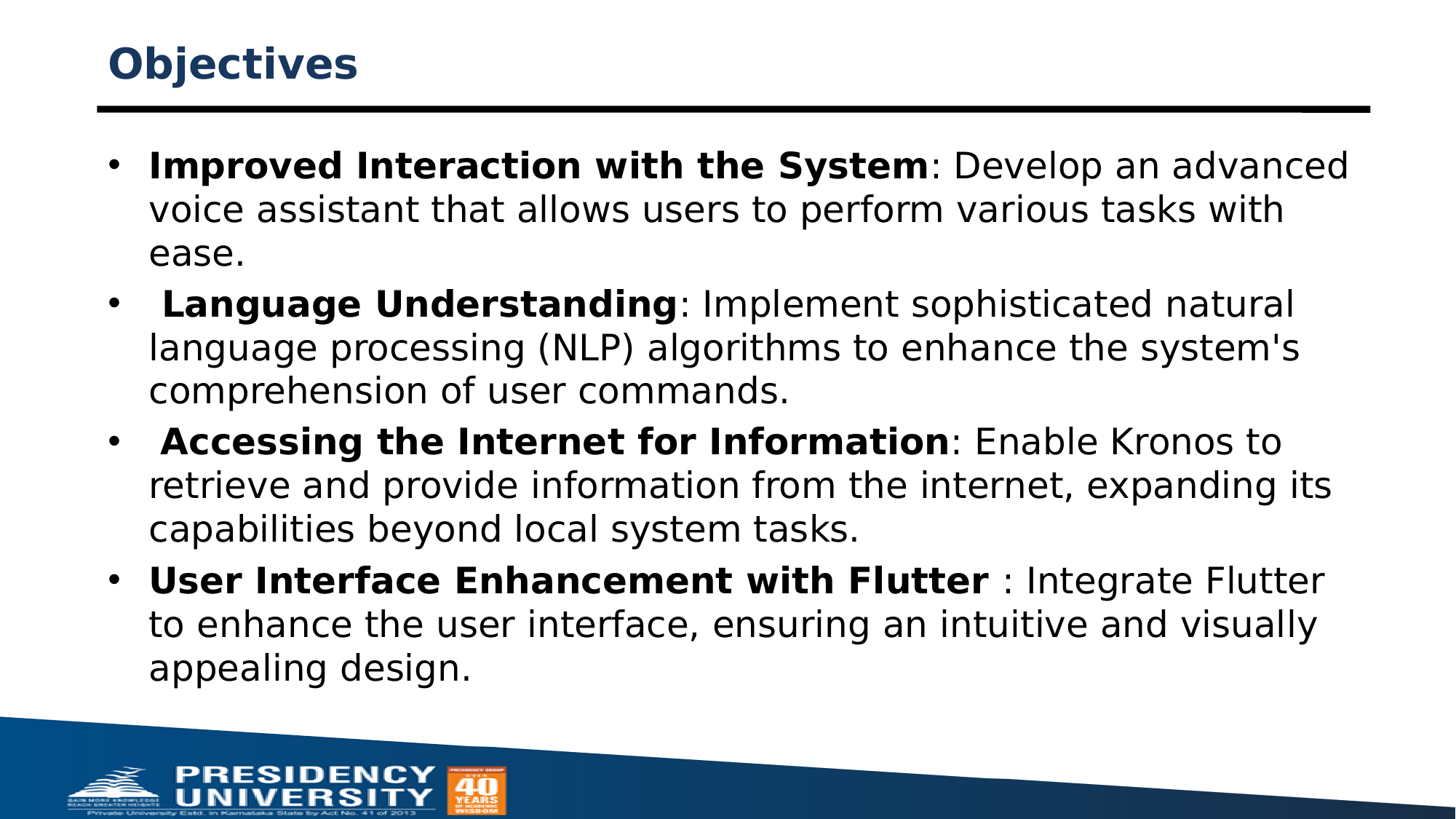

# Objectives
Improved Interaction with the System: Develop an advanced voice assistant that allows users to perform various tasks with ease.
 Language Understanding: Implement sophisticated natural language processing (NLP) algorithms to enhance the system's comprehension of user commands.
 Accessing the Internet for Information: Enable Kronos to retrieve and provide information from the internet, expanding its capabilities beyond local system tasks.
User Interface Enhancement with Flutter : Integrate Flutter to enhance the user interface, ensuring an intuitive and visually appealing design.